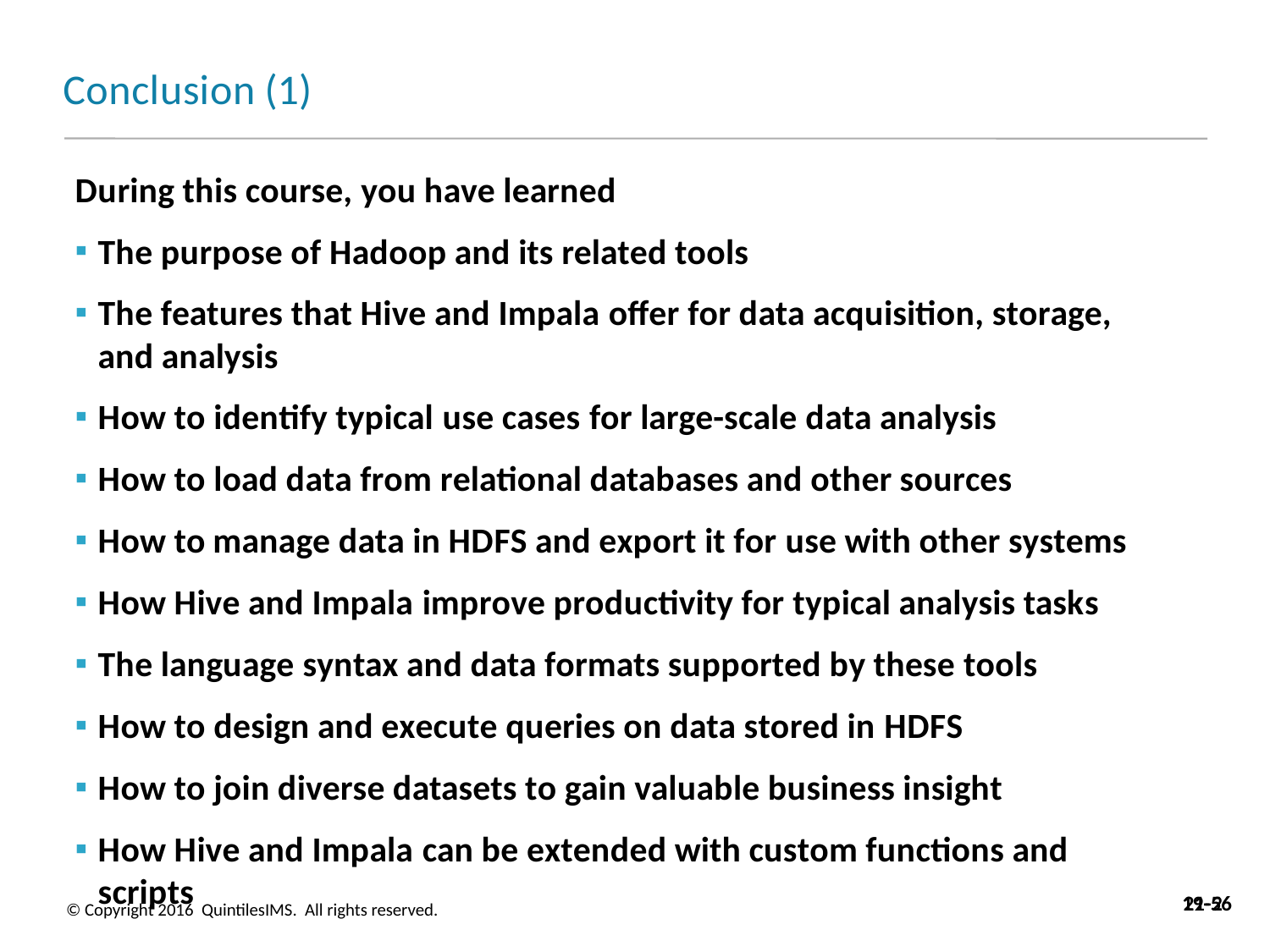

# Conclusion (1)
During this course, you have learned
The purpose of Hadoop and its related tools
The features that Hive and Impala offer for data acquisition, storage, and analysis
How to identify typical use cases for large-scale data analysis
How to load data from relational databases and other sources
How to manage data in HDFS and export it for use with other systems
How Hive and Impala improve productivity for typical analysis tasks
The language syntax and data formats supported by these tools
How to design and execute queries on data stored in HDFS
How to join diverse datasets to gain valuable business insight
How Hive and Impala can be extended with custom functions and scripts
21-2
19-56
© Copyright 2016  QuintilesIMS.  All rights reserved.